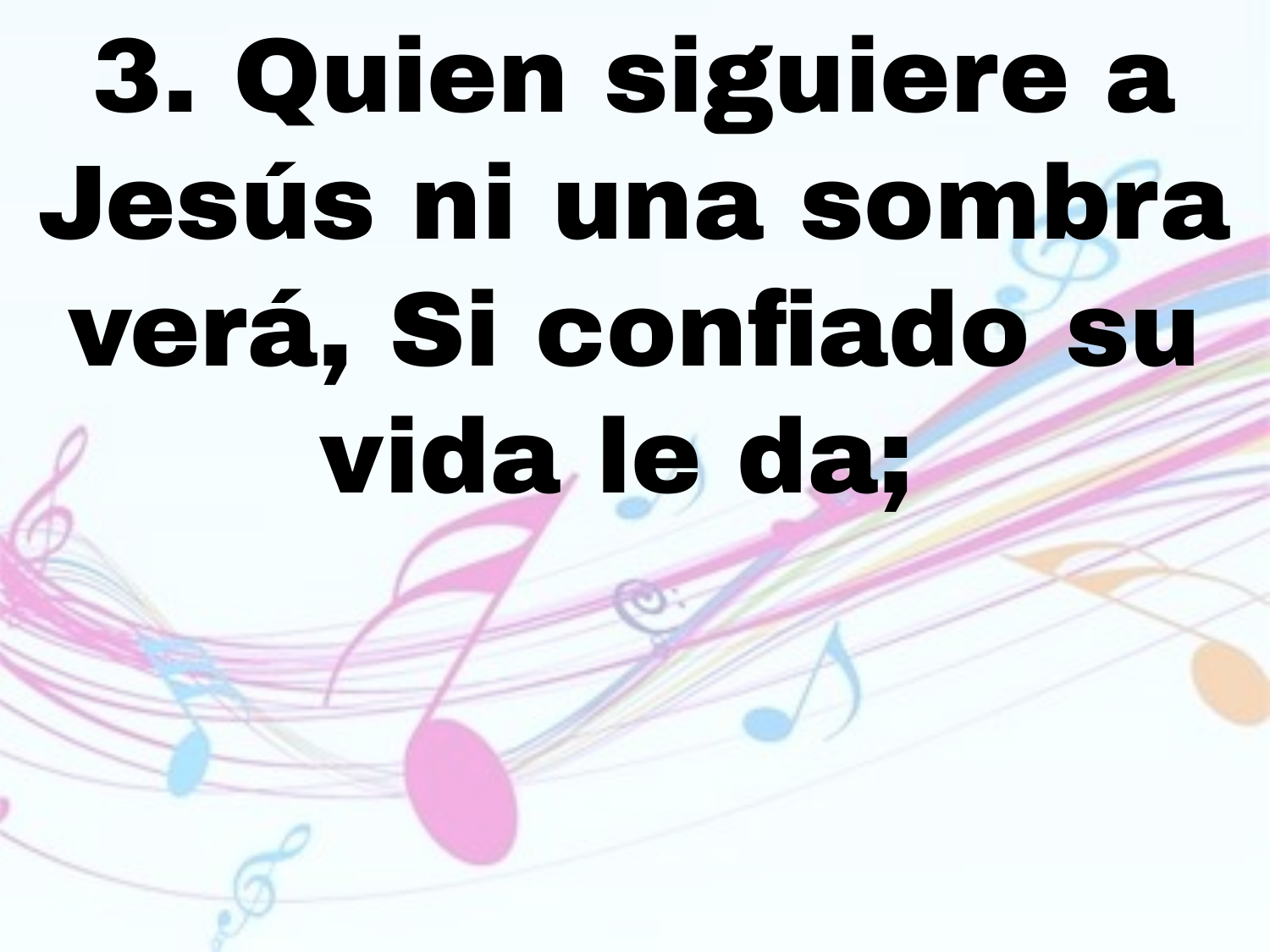

3. Quien siguiere a Jesús ni una sombra verá, Si confiado su vida le da;